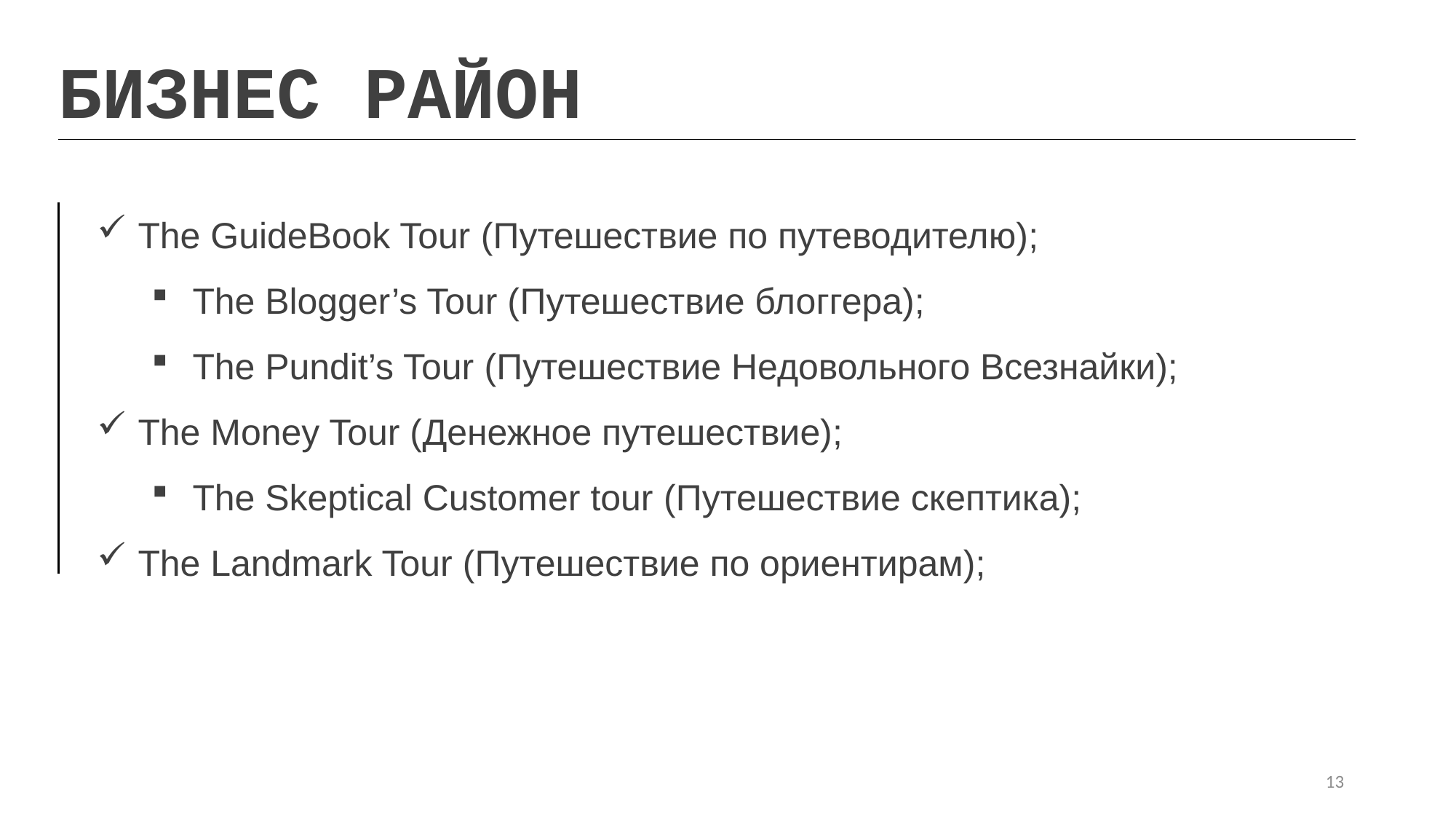

БИЗНЕС РАЙОН
The GuideBook Tour (Путешествие по путеводителю);
The Blogger’s Tour (Путешествие блоггера);
The Pundit’s Tour (Путешествие Недовольного Всезнайки);
The Money Tour (Денежное путешествие);
The Skeptical Customer tour (Путешествие скептика);
The Landmark Tour (Путешествие по ориентирам);
13